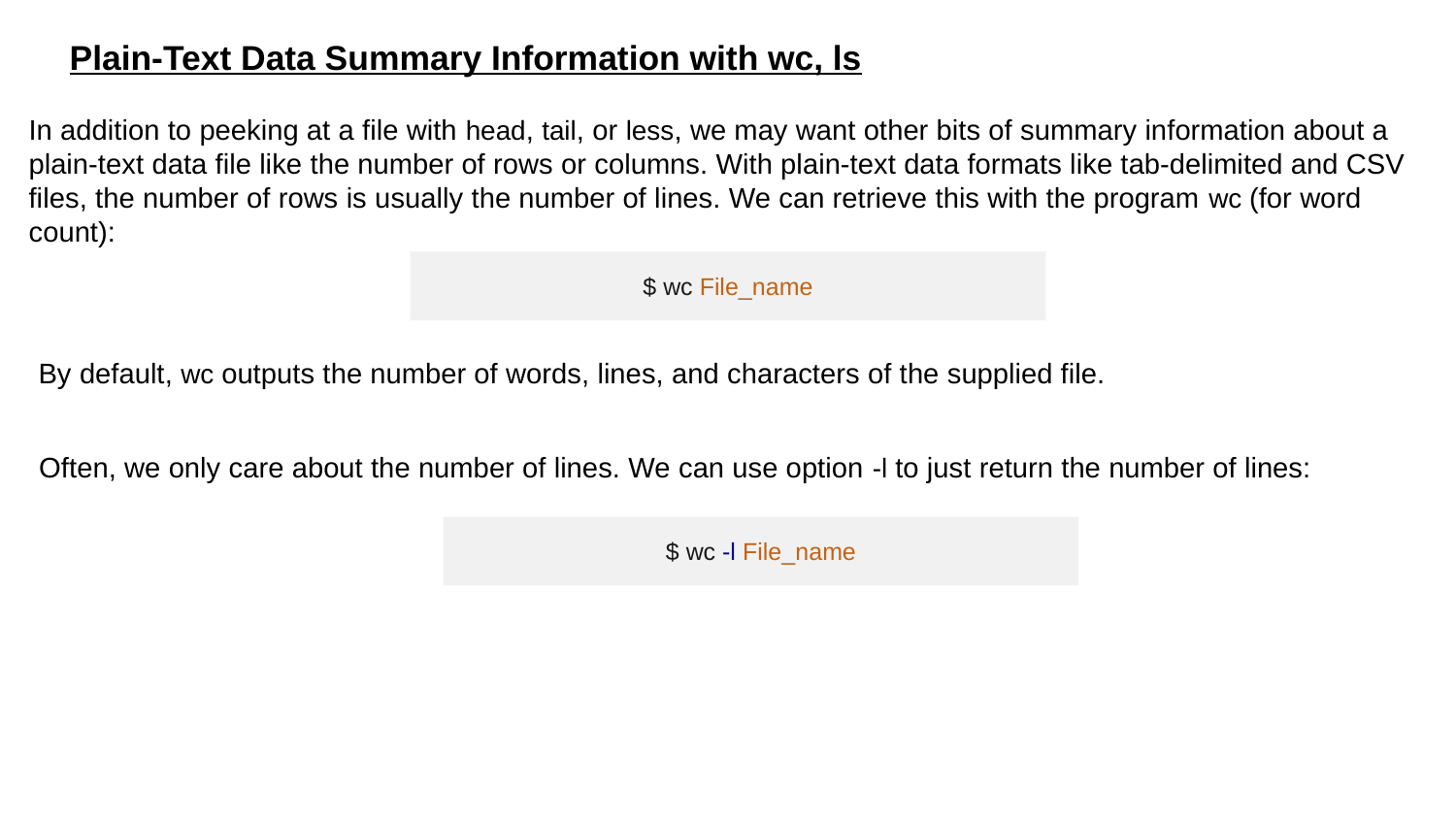

Plain-Text Data Summary Information with wc, ls
In addition to peeking at a file with head, tail, or less, we may want other bits of summary information about a plain-text data file like the number of rows or columns. With plain-text data formats like tab-delimited and CSV files, the number of rows is usually the number of lines. We can retrieve this with the program wc (for word count):
$ wc File_name
By default, wc outputs the number of words, lines, and characters of the supplied file.
Often, we only care about the number of lines. We can use option -l to just return the number of lines:
$ wc -l File_name